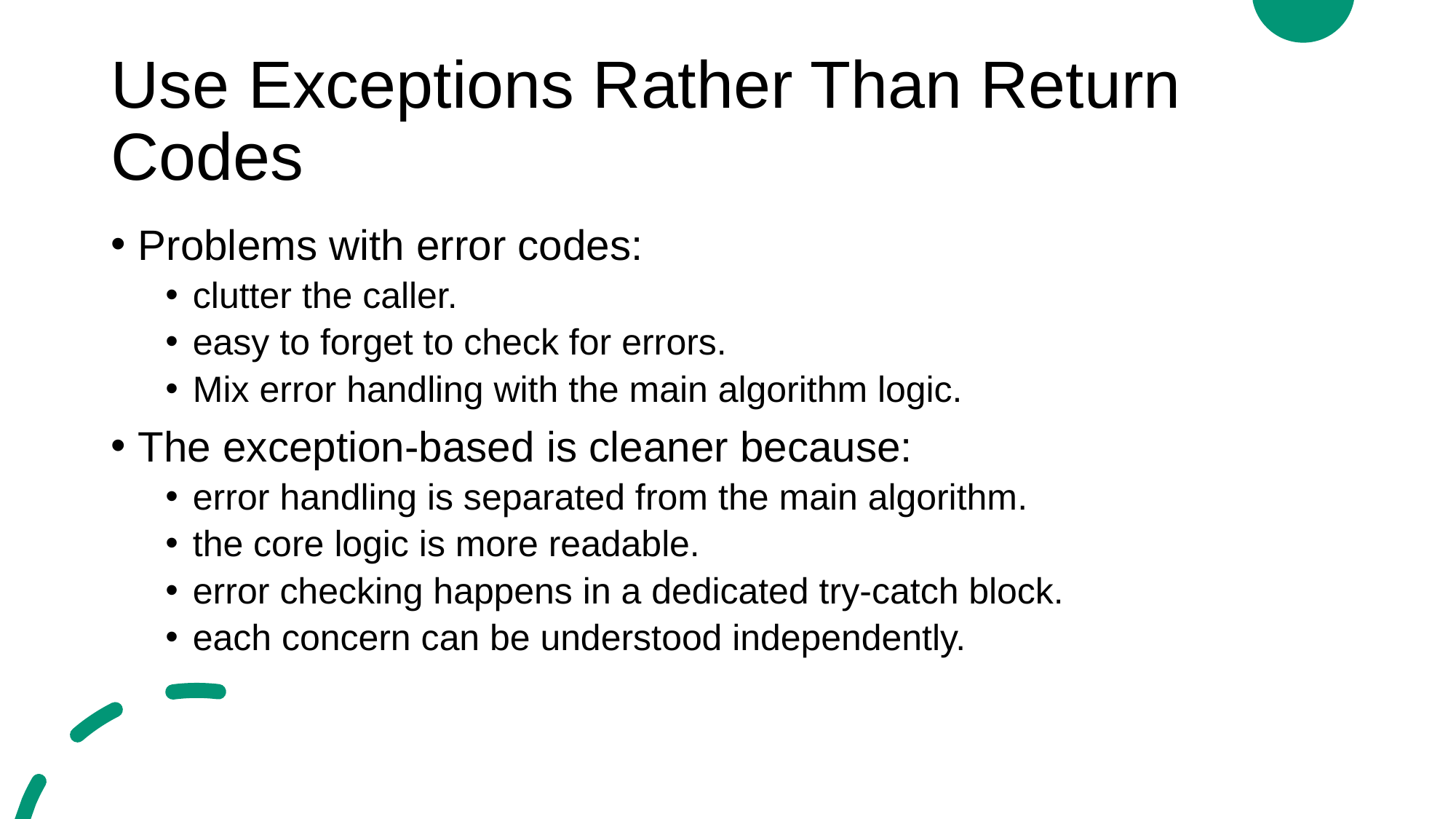

# Use Exceptions Rather Than Return Codes
Problems with error codes:
clutter the caller.
easy to forget to check for errors.
Mix error handling with the main algorithm logic.
The exception-based is cleaner because:
error handling is separated from the main algorithm.
the core logic is more readable.
error checking happens in a dedicated try-catch block.
each concern can be understood independently.